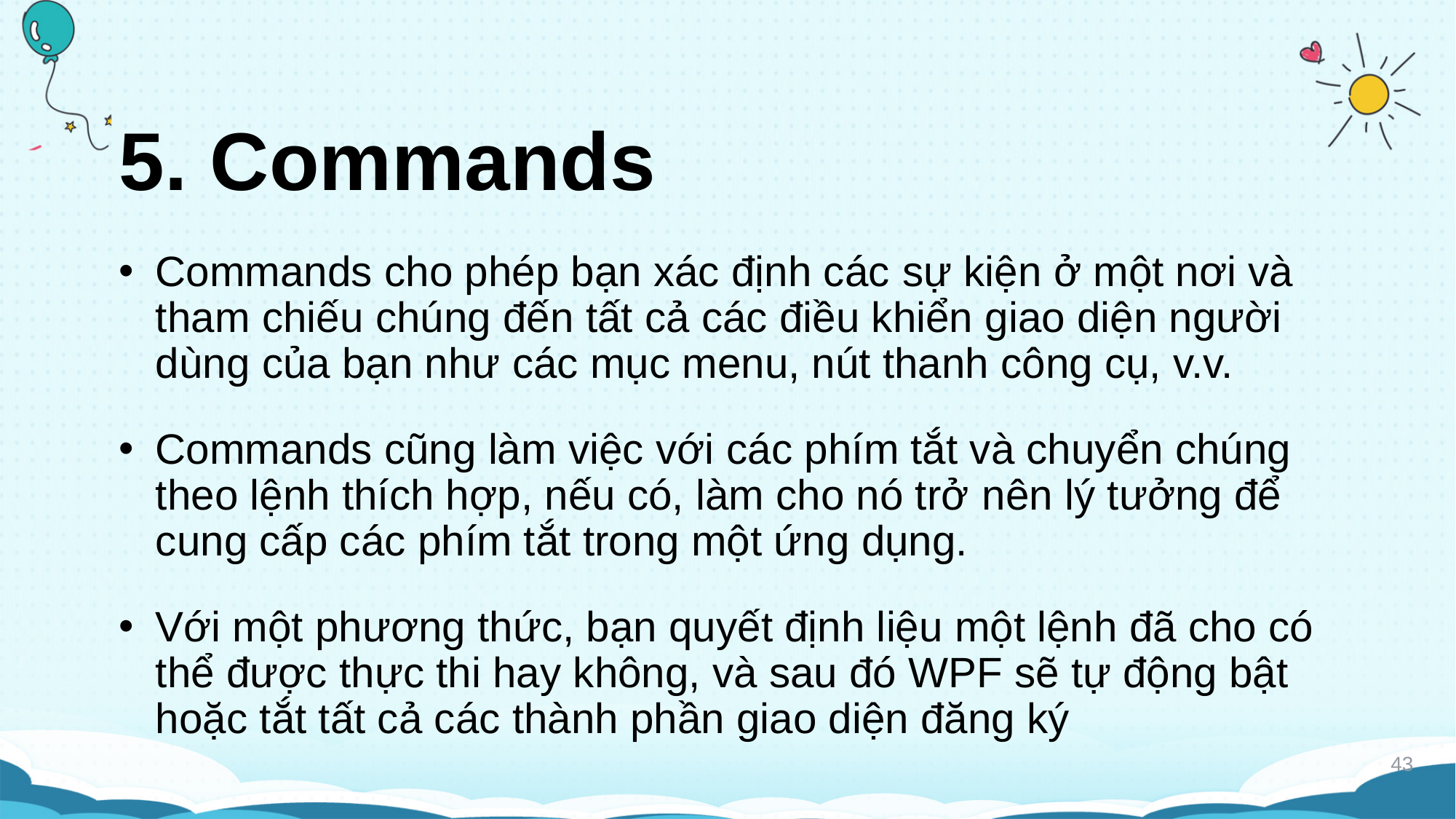

# 5. Commands
Commands cho phép bạn xác định các sự kiện ở một nơi và tham chiếu chúng đến tất cả các điều khiển giao diện người dùng của bạn như các mục menu, nút thanh công cụ, v.v.
Commands cũng làm việc với các phím tắt và chuyển chúng theo lệnh thích hợp, nếu có, làm cho nó trở nên lý tưởng để cung cấp các phím tắt trong một ứng dụng.
Với một phương thức, bạn quyết định liệu một lệnh đã cho có thể được thực thi hay không, và sau đó WPF sẽ tự động bật hoặc tắt tất cả các thành phần giao diện đăng ký
43